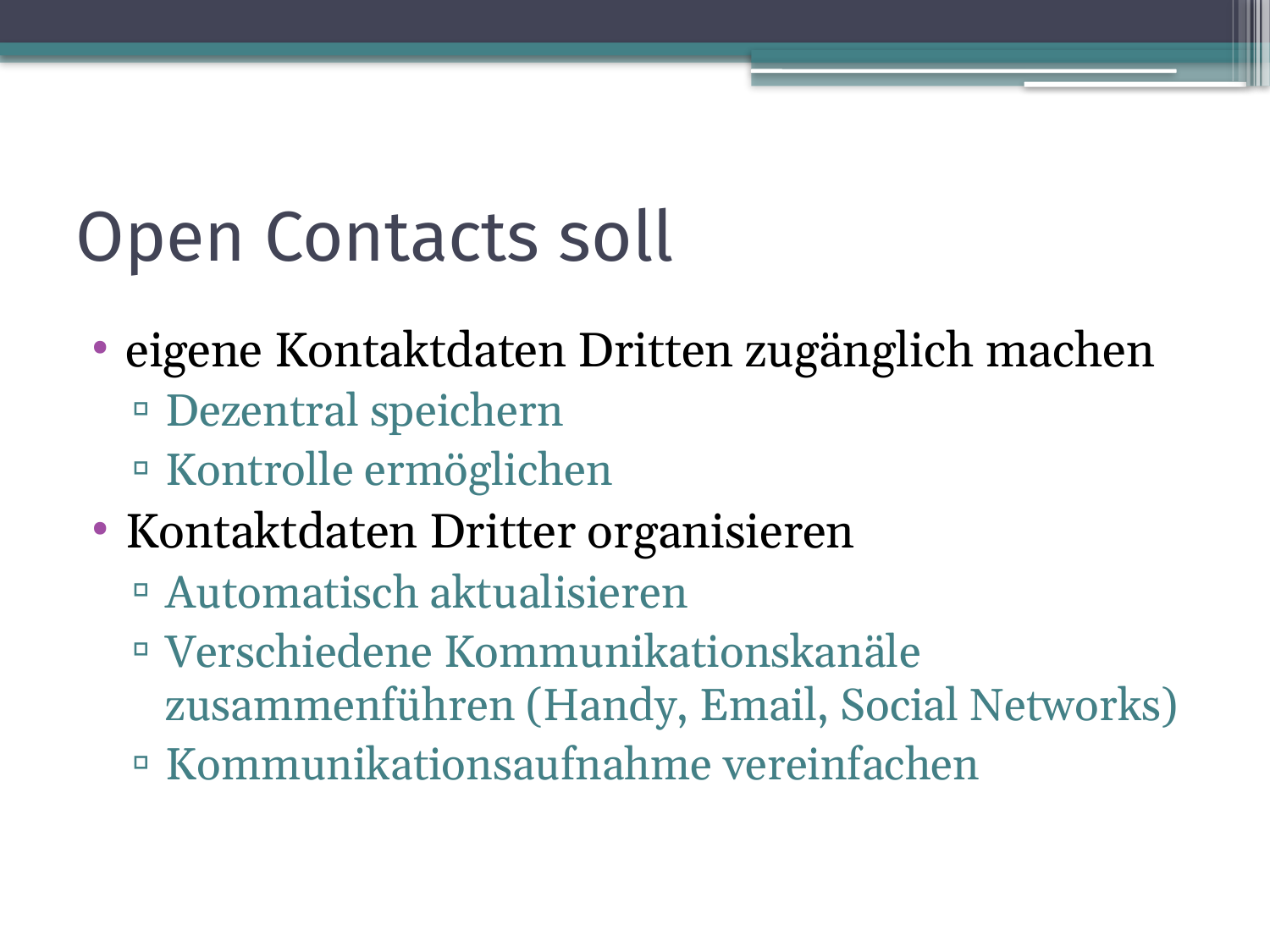

# Open Contacts soll
eigene Kontaktdaten Dritten zugänglich machen
Dezentral speichern
Kontrolle ermöglichen
Kontaktdaten Dritter organisieren
Automatisch aktualisieren
Verschiedene Kommunikationskanäle zusammenführen (Handy, Email, Social Networks)
Kommunikationsaufnahme vereinfachen